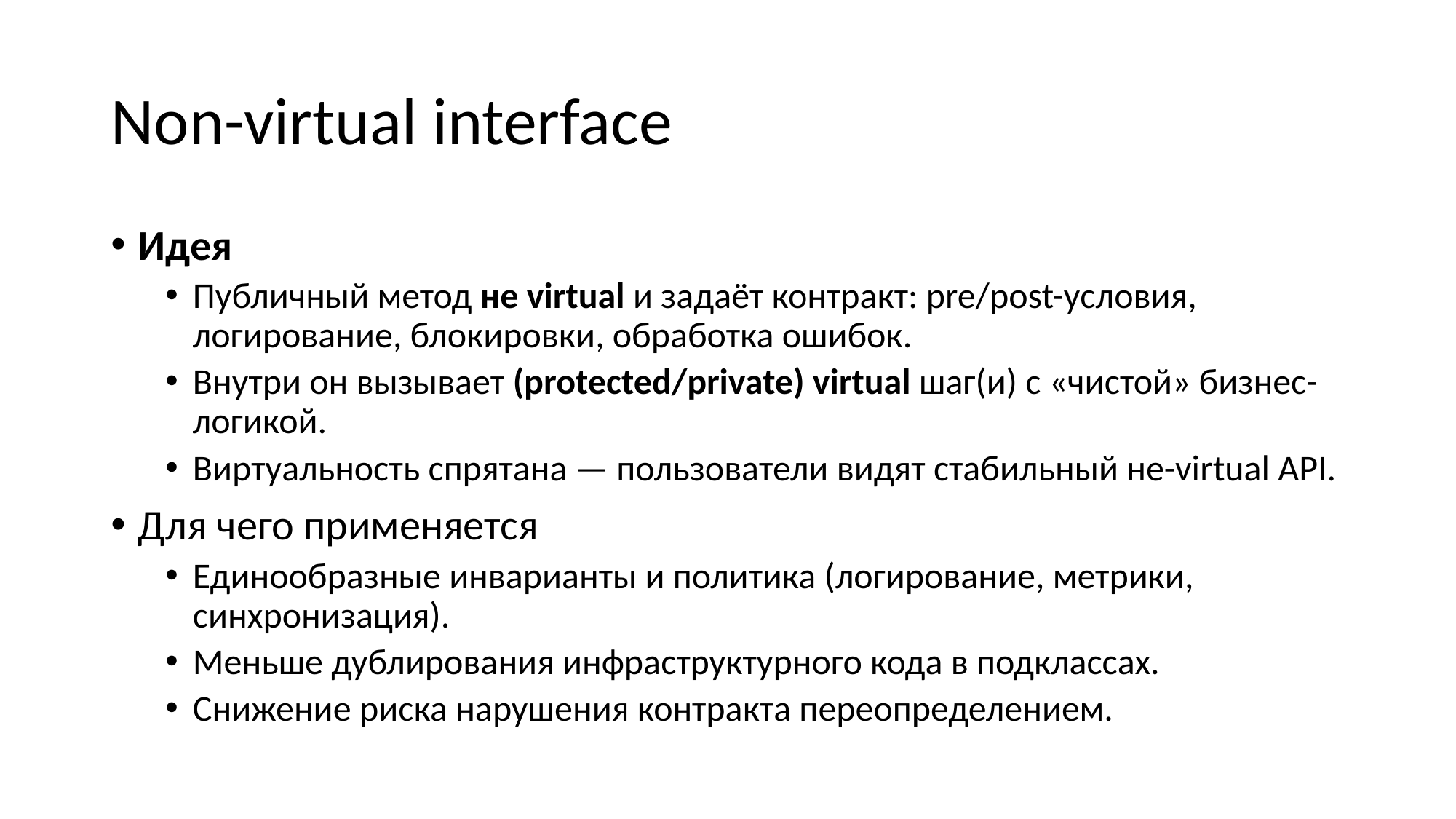

# Non-virtual interface
Идея
Публичный метод не virtual и задаёт контракт: pre/post-условия, логирование, блокировки, обработка ошибок.
Внутри он вызывает (protected/private) virtual шаг(и) с «чистой» бизнес-логикой.
Виртуальность спрятана — пользователи видят стабильный не-virtual API.
Для чего применяется
Единообразные инварианты и политика (логирование, метрики, синхронизация).
Меньше дублирования инфраструктурного кода в подклассах.
Снижение риска нарушения контракта переопределением.